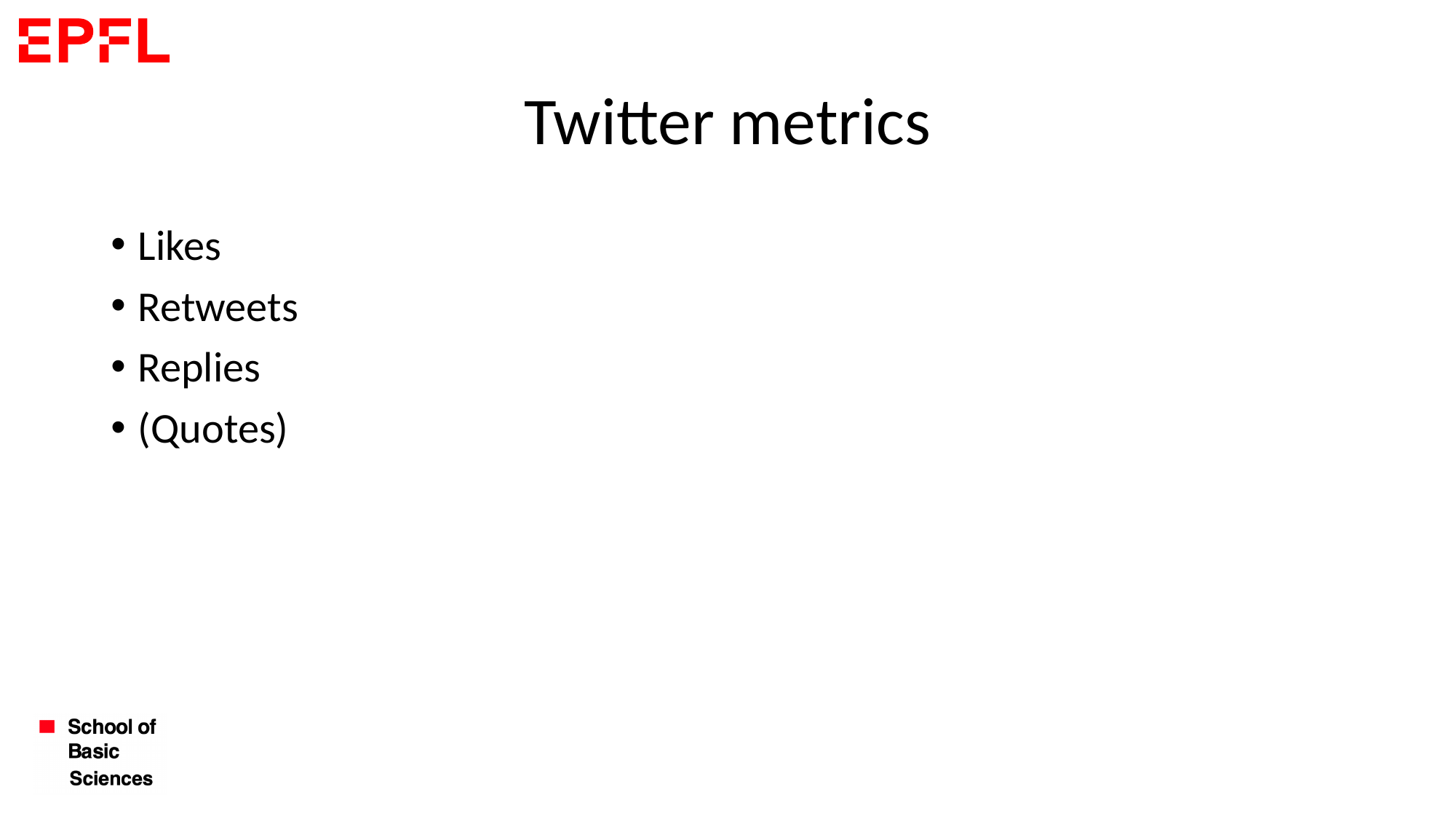

# Twitter metrics
Likes
Retweets
Replies
(Quotes)